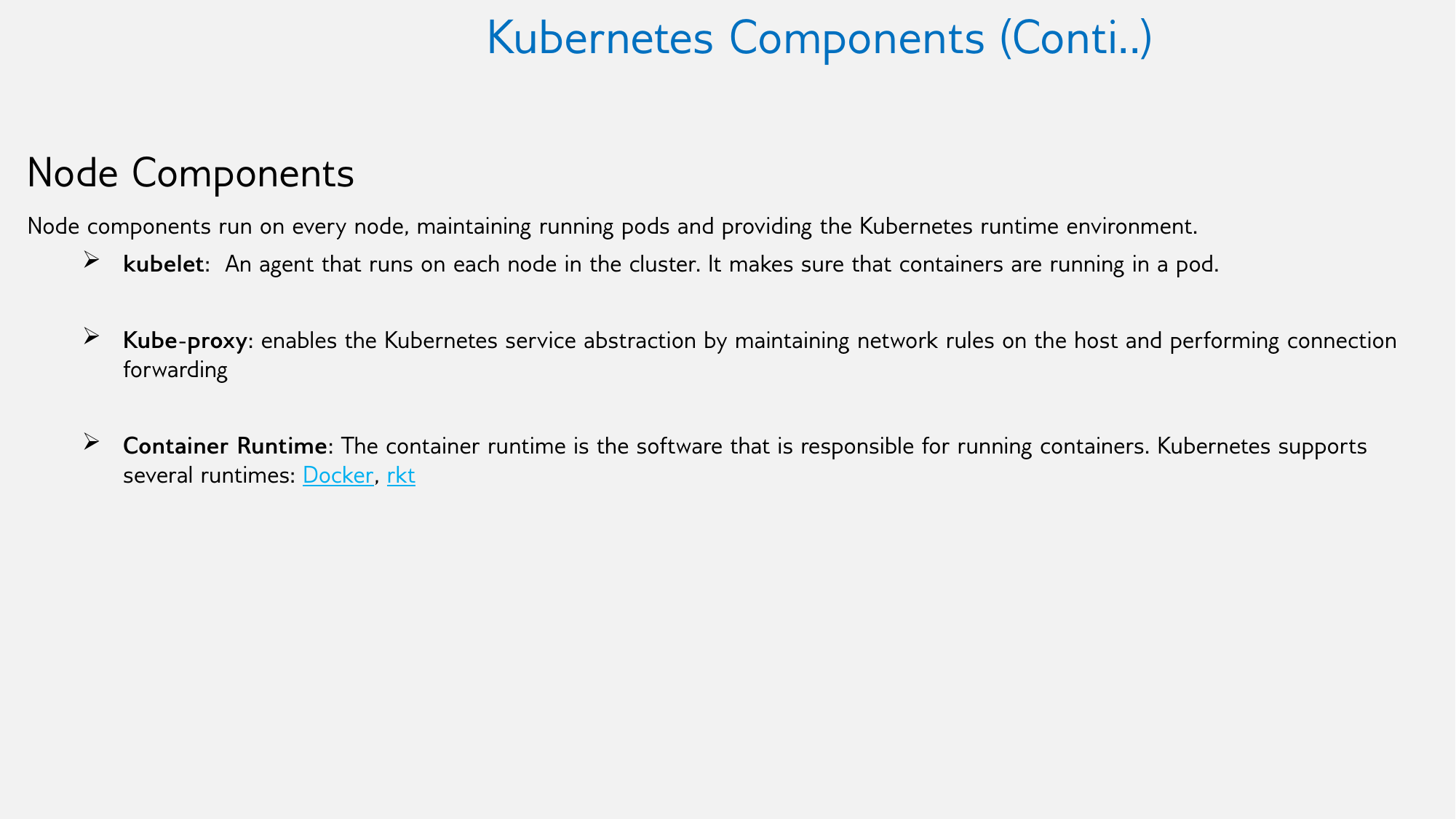

Kubernetes Components (Conti..)

Node Components
Node components run on every node, maintaining running pods and providing the Kubernetes runtime environment.
kubelet:  An agent that runs on each node in the cluster. It makes sure that containers are running in a pod.

Kube-proxy: enables the Kubernetes service abstraction by maintaining network rules on the host and performing connection forwarding

Container Runtime: The container runtime is the software that is responsible for running containers. Kubernetes supports several runtimes: Docker, rkt